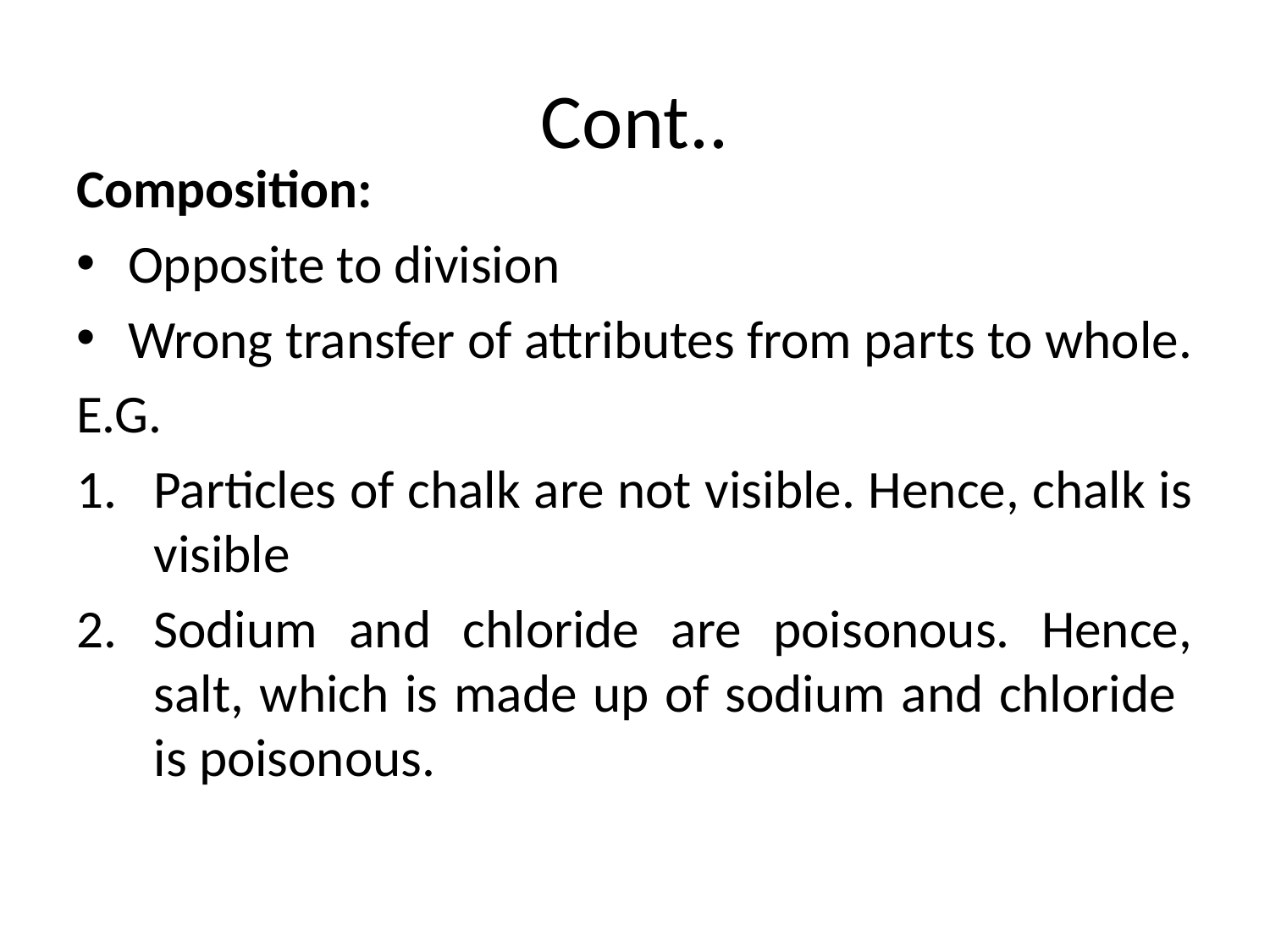

# Cont..
Composition:
Opposite to division
Wrong transfer of attributes from parts to whole.
E.G.
Particles of chalk are not visible. Hence, chalk is visible
Sodium and chloride are poisonous. Hence, salt, which is made up of sodium and chloride  is poisonous.